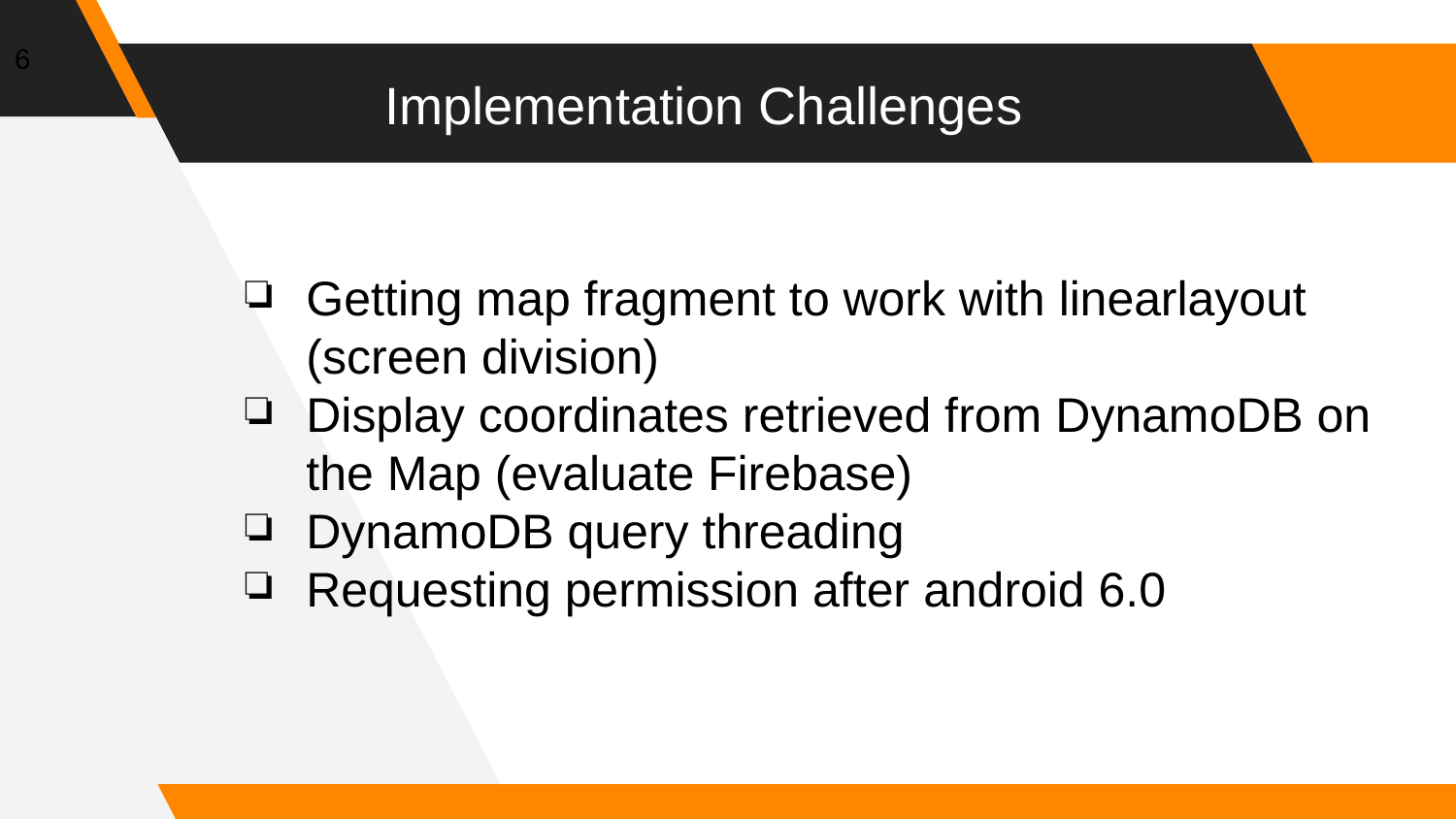

6
# Implementation Challenges
Getting map fragment to work with linearlayout (screen division)
Display coordinates retrieved from DynamoDB on the Map (evaluate Firebase)
DynamoDB query threading
Requesting permission after android 6.0